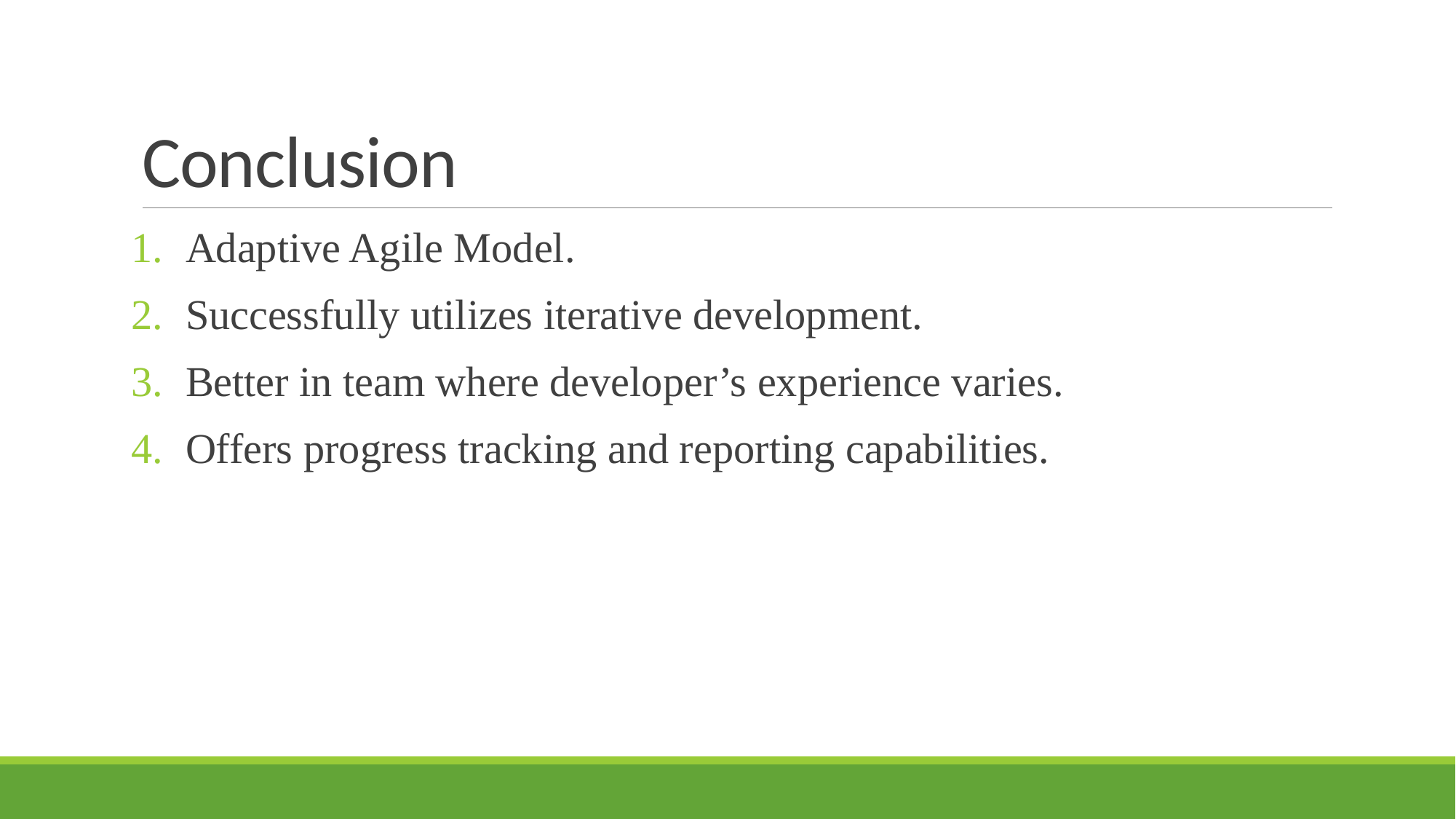

# Conclusion
Adaptive Agile Model.
Successfully utilizes iterative development.
Better in team where developer’s experience varies.
Offers progress tracking and reporting capabilities.